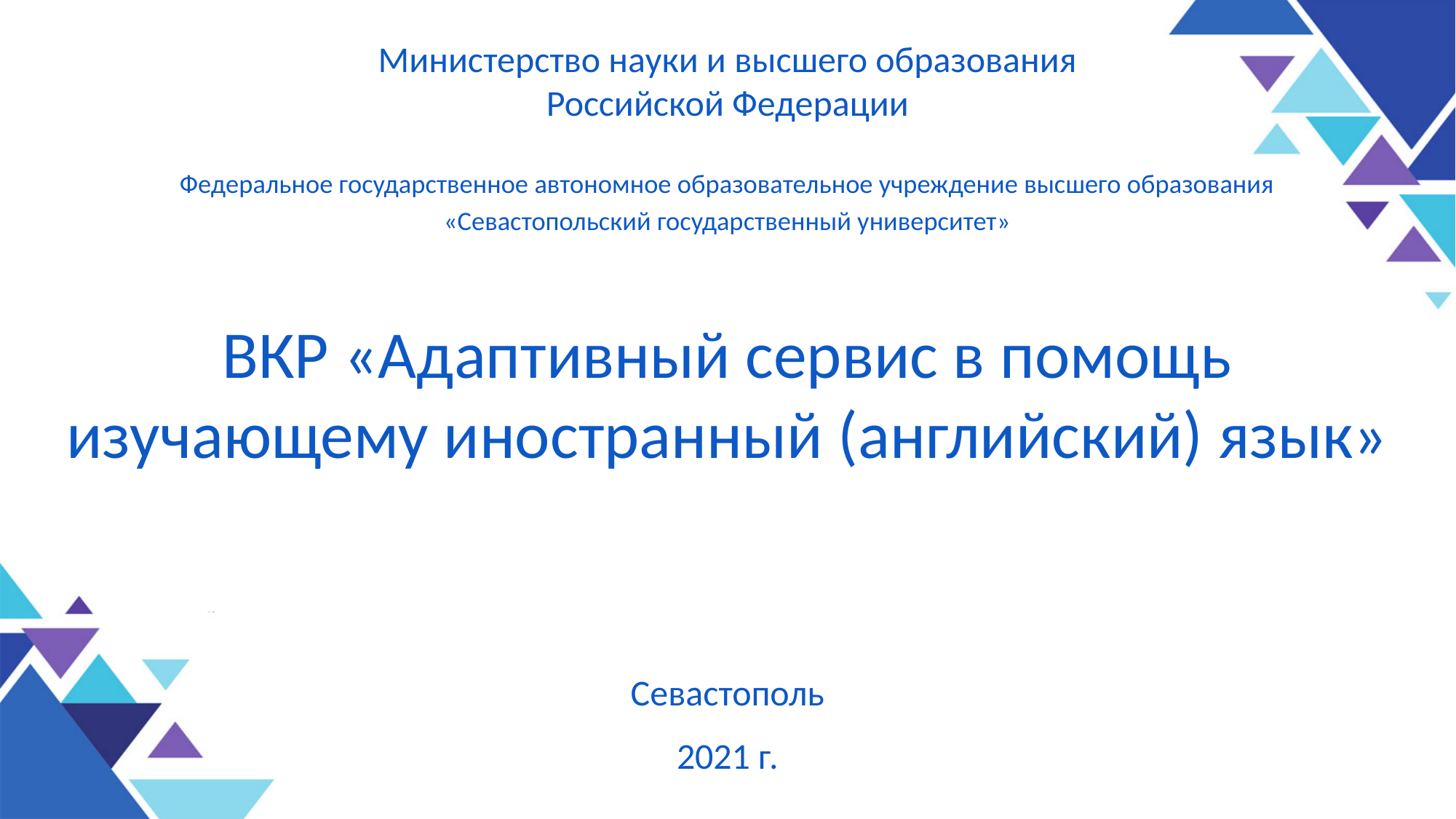

Министерство науки и высшего образования Российской Федерации
Федеральное государственное автономное образовательное учреждение высшего образования
«Севастопольский государственный университет»
# ВКР «Адаптивный сервис в помощь изучающему иностранный (английский) язык»
Севастополь
2021 г.